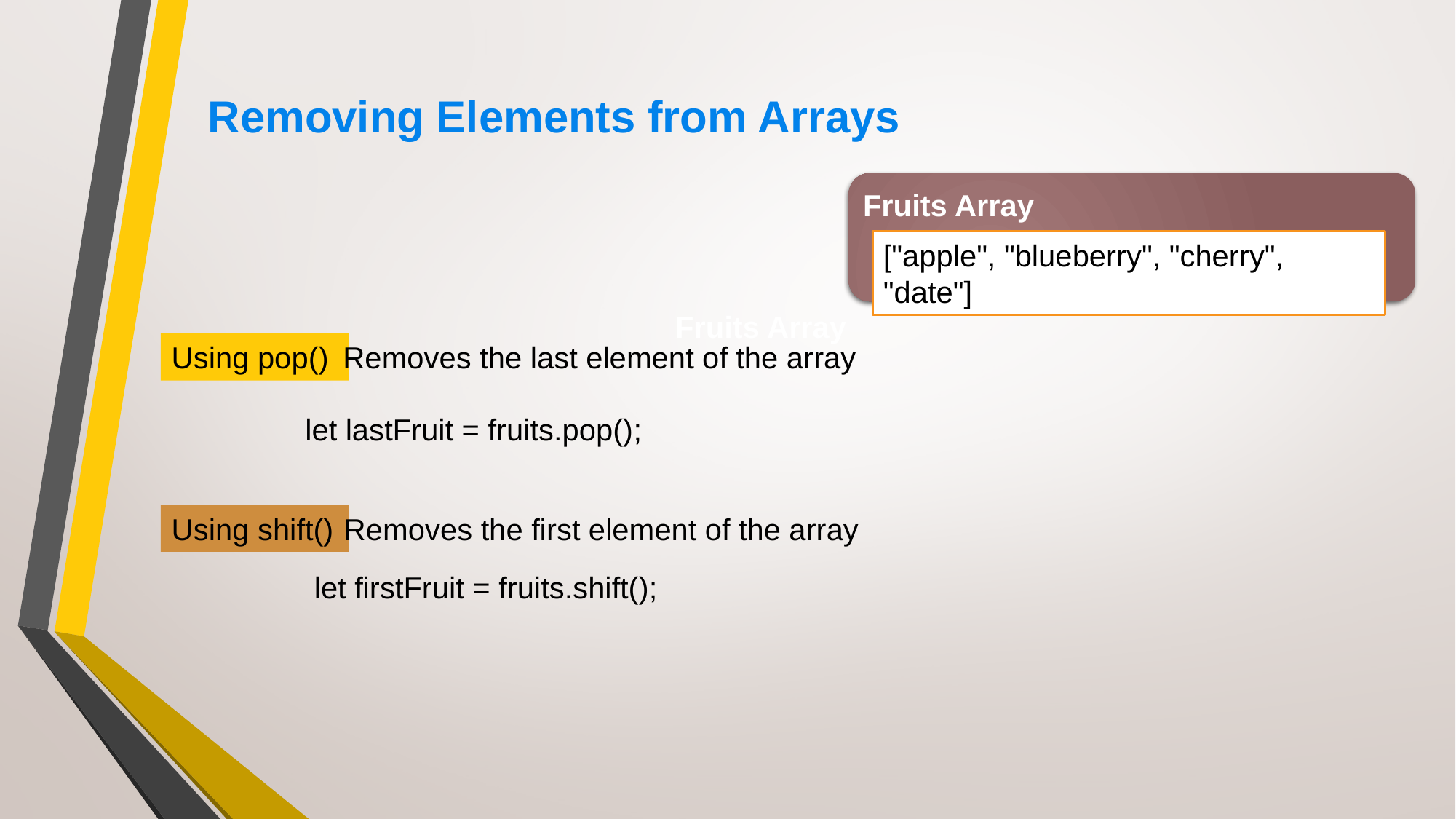

# Removing Elements from Arrays

Fruits Array
["apple", "blueberry", "cherry", "date"]
Fruits Array
Removes the last element of the array
Using pop()
let lastFruit = fruits.pop();
Using shift()
Removes the first element of the array
let firstFruit = fruits.shift();